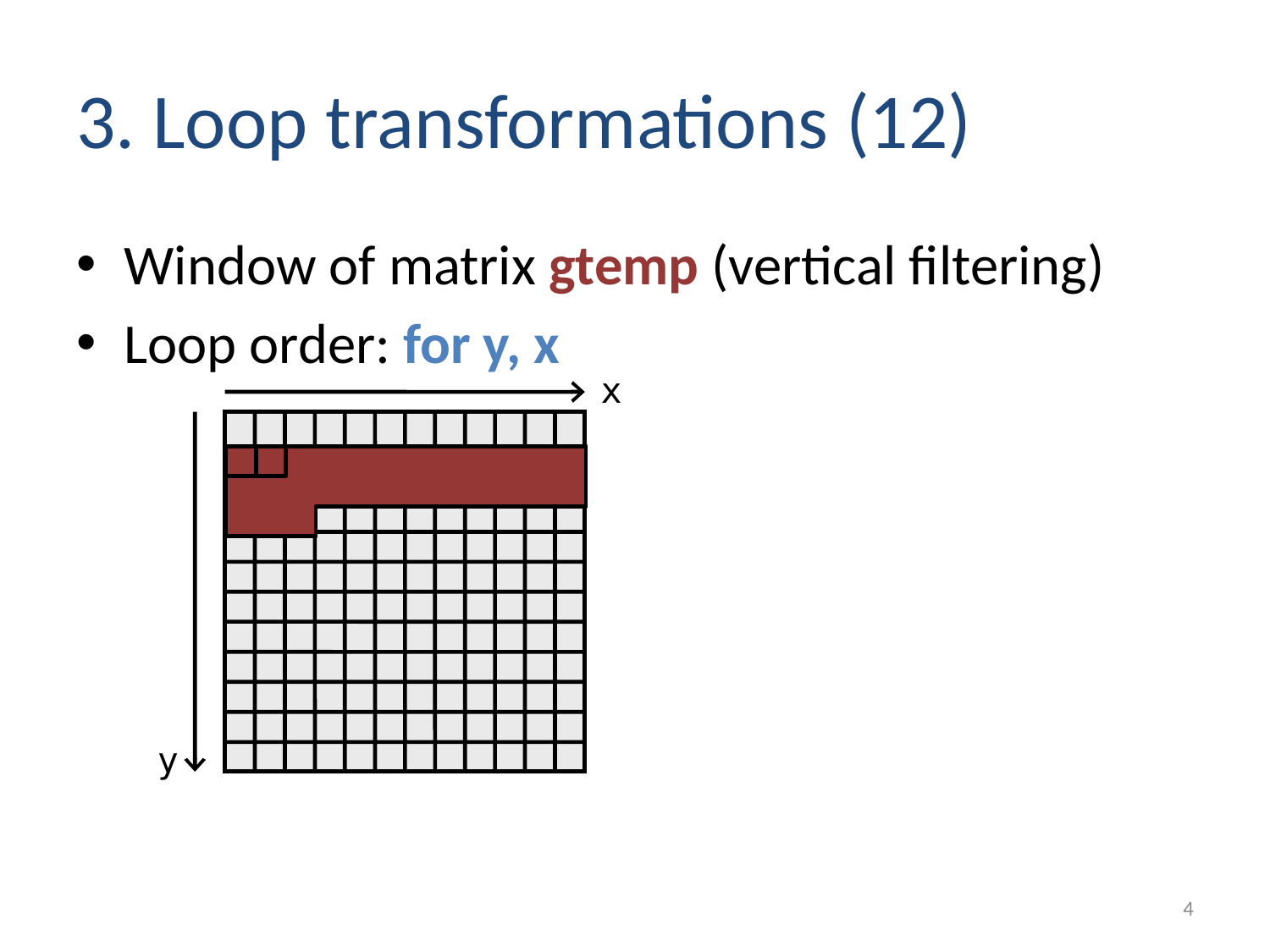

x

y

# 3. Loop transformations (12)
Window of matrix gtemp (vertical filtering)
Loop order: for y, x

4